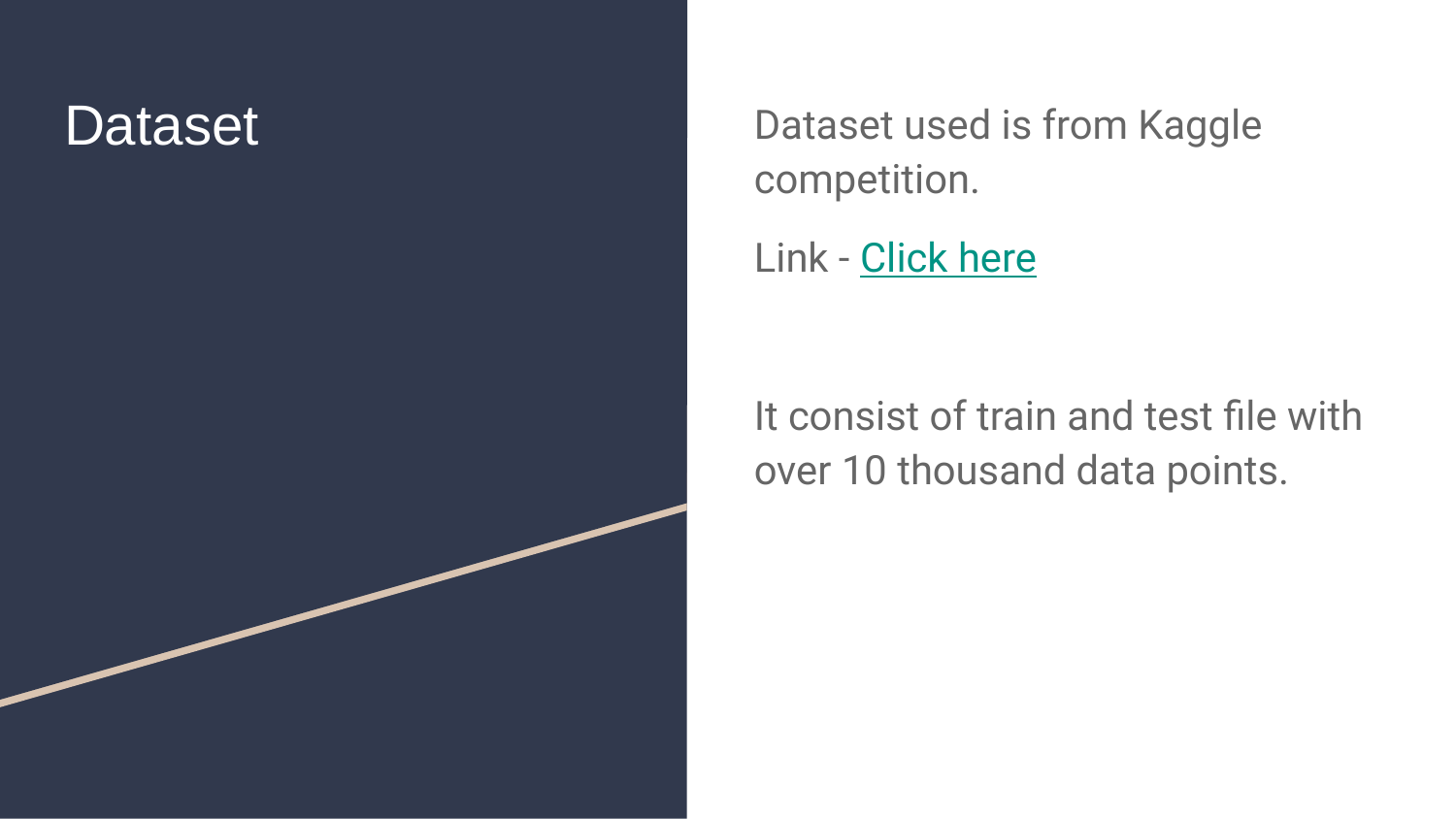

# Dataset
Dataset used is from Kaggle competition.
Link - Click here

It consist of train and test file with over 10 thousand data points.